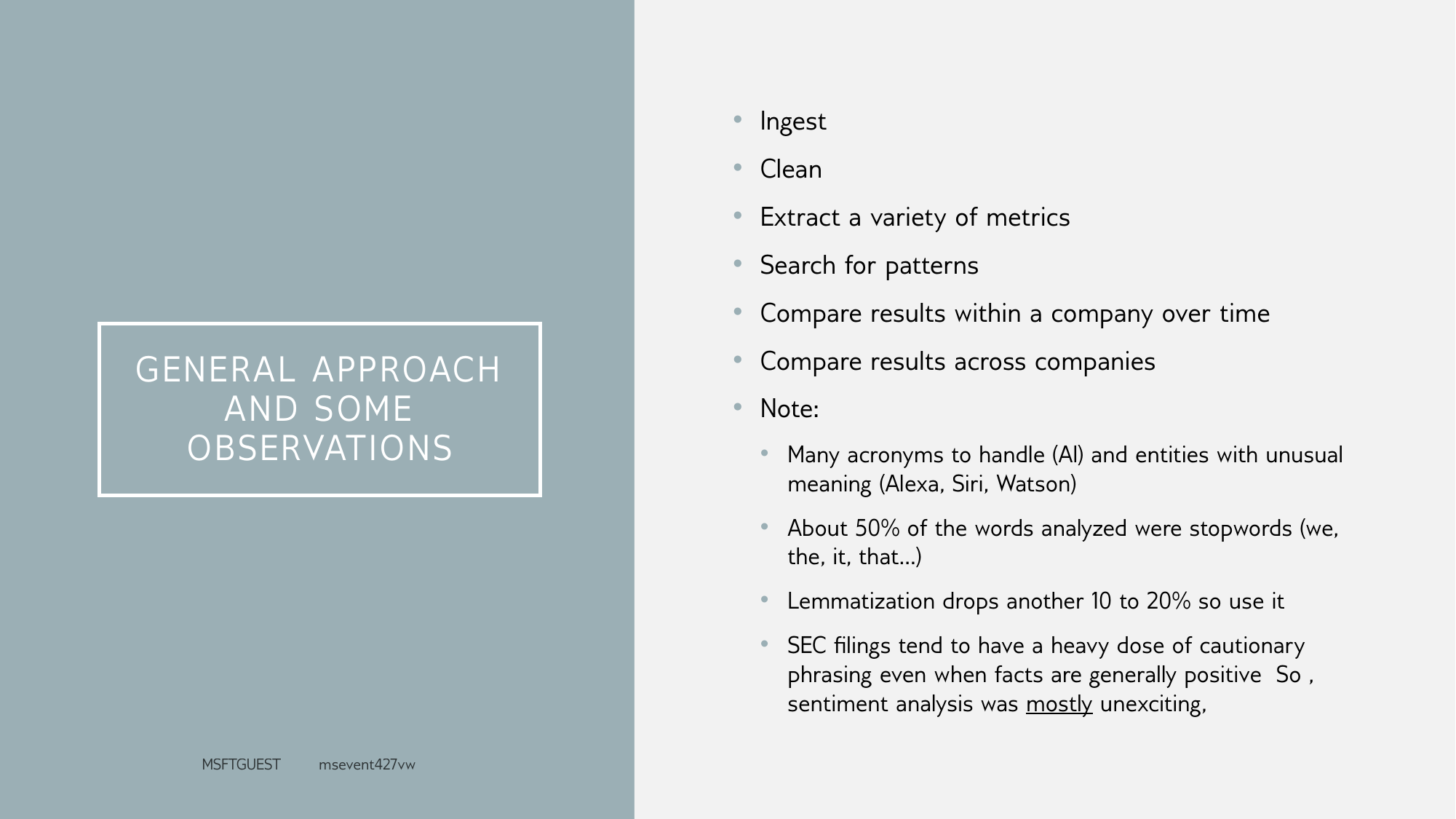

Ingest
Clean
Extract a variety of metrics
Search for patterns
Compare results within a company over time
Compare results across companies
Note:
Many acronyms to handle (AI) and entities with unusual meaning (Alexa, Siri, Watson)
About 50% of the words analyzed were stopwords (we, the, it, that…)
Lemmatization drops another 10 to 20% so use it
SEC filings tend to have a heavy dose of cautionary phrasing even when facts are generally positive  So , sentiment analysis was mostly unexciting,
# General approach and some observations
MSFTGUEST        msevent427vw